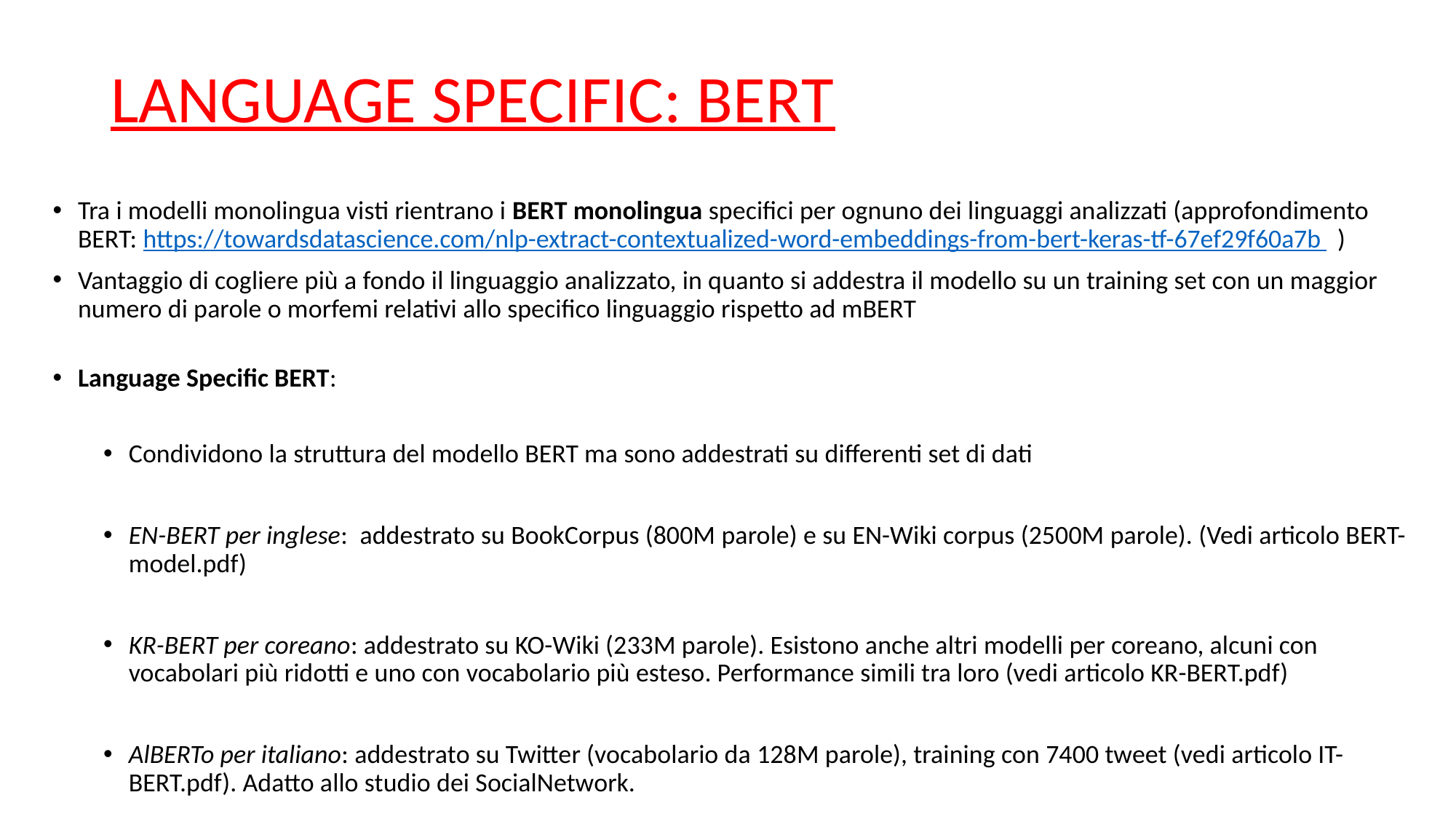

# LANGUAGE SPECIFIC: BERT
Tra i modelli monolingua visti rientrano i BERT monolingua specifici per ognuno dei linguaggi analizzati (approfondimento BERT: https://towardsdatascience.com/nlp-extract-contextualized-word-embeddings-from-bert-keras-tf-67ef29f60a7b )
Vantaggio di cogliere più a fondo il linguaggio analizzato, in quanto si addestra il modello su un training set con un maggior numero di parole o morfemi relativi allo specifico linguaggio rispetto ad mBERT
Language Specific BERT:

Condividono la struttura del modello BERT ma sono addestrati su differenti set di dati

EN-BERT per inglese:  addestrato su BookCorpus (800M parole) e su EN-Wiki corpus (2500M parole). (Vedi articolo BERT-model.pdf)

KR-BERT per coreano: addestrato su KO-Wiki (233M parole). Esistono anche altri modelli per coreano, alcuni con vocabolari più ridotti e uno con vocabolario più esteso. Performance simili tra loro (vedi articolo KR-BERT.pdf)

AlBERTo per italiano: addestrato su Twitter (vocabolario da 128M parole), training con 7400 tweet (vedi articolo IT-BERT.pdf). Adatto allo studio dei SocialNetwork.